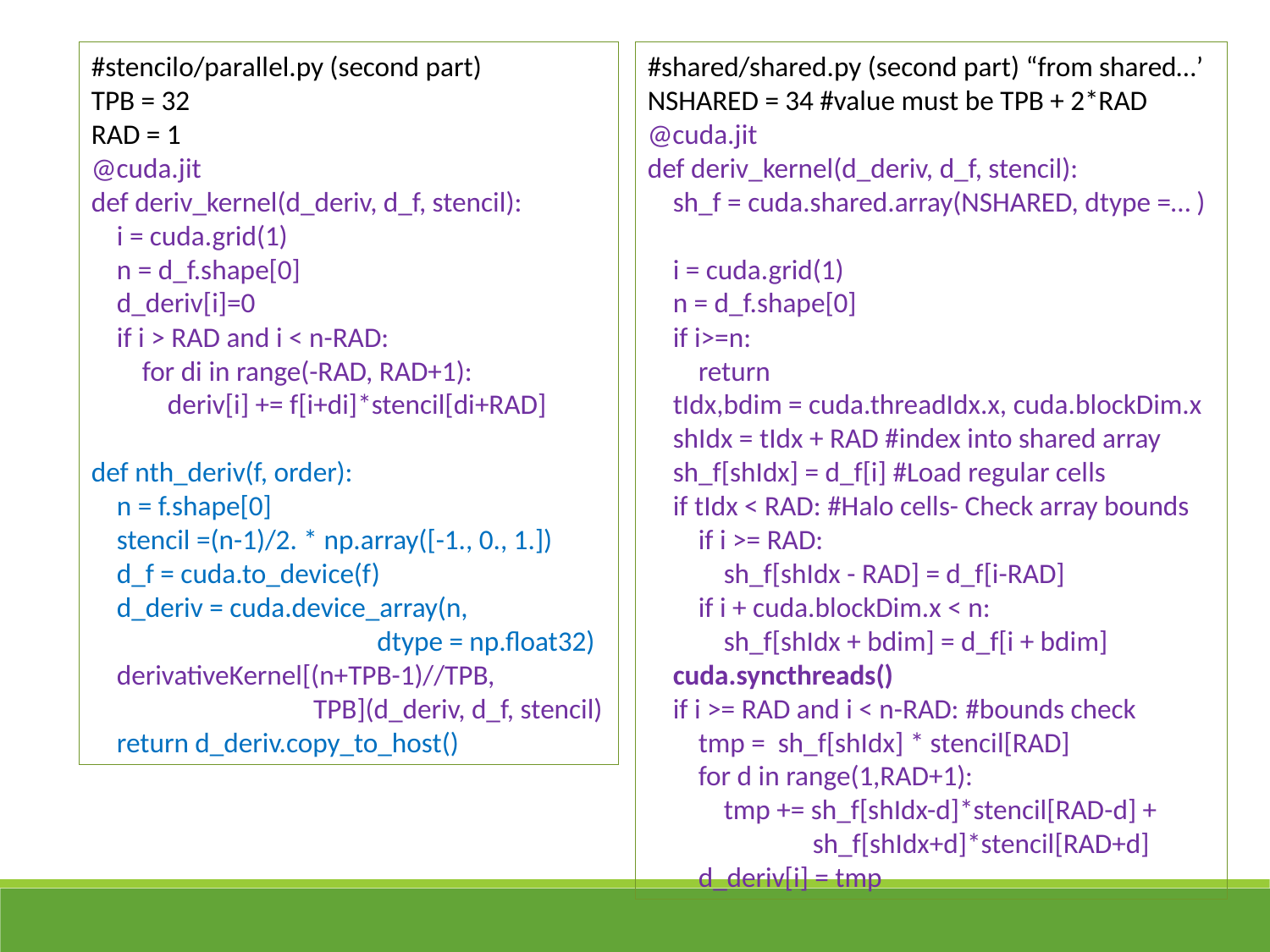

#stencilo/parallel.py (second part)
TPB = 32
RAD = 1
@cuda.jit
def deriv_kernel(d_deriv, d_f, stencil):
    i = cuda.grid(1)
    n = d_f.shape[0]
    d_deriv[i]=0
    if i > RAD and i < n-RAD:
        for di in range(-RAD, RAD+1):
            deriv[i] += f[i+di]*stencil[di+RAD]

def nth_deriv(f, order):
    n = f.shape[0]
    stencil =(n-1)/2. * np.array([-1., 0., 1.])
    d_f = cuda.to_device(f)
    d_deriv = cuda.device_array(n,
                                             dtype = np.float32)
    derivativeKernel[(n+TPB-1)//TPB,
                                   TPB](d_deriv, d_f, stencil)
    return d_deriv.copy_to_host()
#shared/shared.py (second part) “from shared…’
NSHARED = 34 #value must be TPB + 2*RAD
@cuda.jit
def deriv_kernel(d_deriv, d_f, stencil):
    sh_f = cuda.shared.array(NSHARED, dtype =… )
    i = cuda.grid(1)
    n = d_f.shape[0]
    if i>=n:
        return
    tIdx,bdim = cuda.threadIdx.x, cuda.blockDim.x
    shIdx = tIdx + RAD #index into shared array
    sh_f[shIdx] = d_f[i] #Load regular cells
    if tIdx < RAD: #Halo cells- Check array bounds
        if i >= RAD:
            sh_f[shIdx - RAD] = d_f[i-RAD]
        if i + cuda.blockDim.x < n:
            sh_f[shIdx + bdim] = d_f[i + bdim]
    cuda.syncthreads()
    if i >= RAD and i < n-RAD: #bounds check
        tmp =  sh_f[shIdx] * stencil[RAD]
        for d in range(1,RAD+1):
            tmp += sh_f[shIdx-d]*stencil[RAD-d] +
                          sh_f[shIdx+d]*stencil[RAD+d]
        d_deriv[i] = tmp